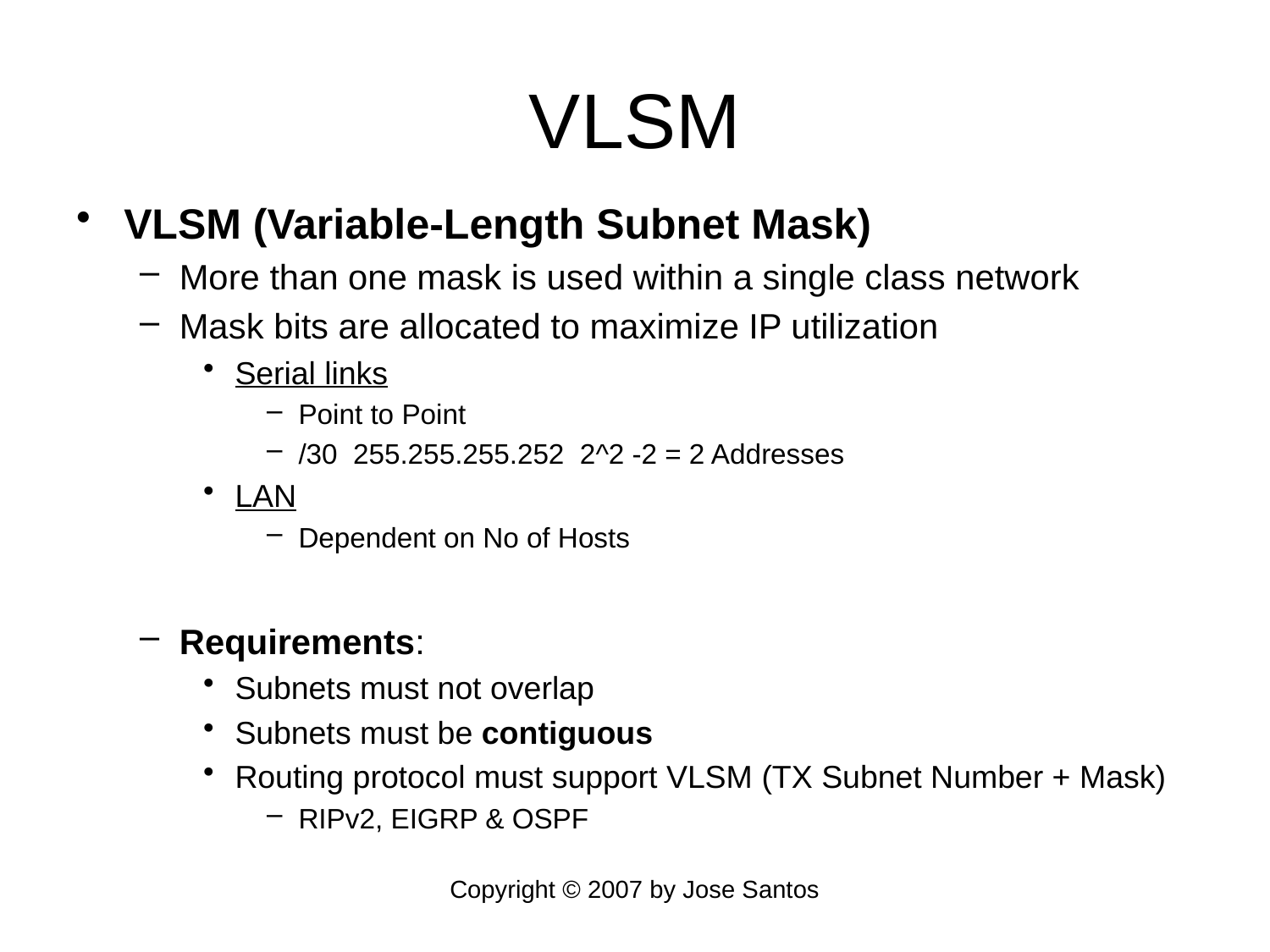

# VLSM
VLSM (Variable-Length Subnet Mask)
More than one mask is used within a single class network
Mask bits are allocated to maximize IP utilization
Serial links
Point to Point
/30  255.255.255.252  2^2 -2 = 2 Addresses
LAN
Dependent on No of Hosts

Requirements:
Subnets must not overlap
Subnets must be contiguous
Routing protocol must support VLSM (TX Subnet Number + Mask)
RIPv2, EIGRP & OSPF

Copyright © 2007 by Jose Santos